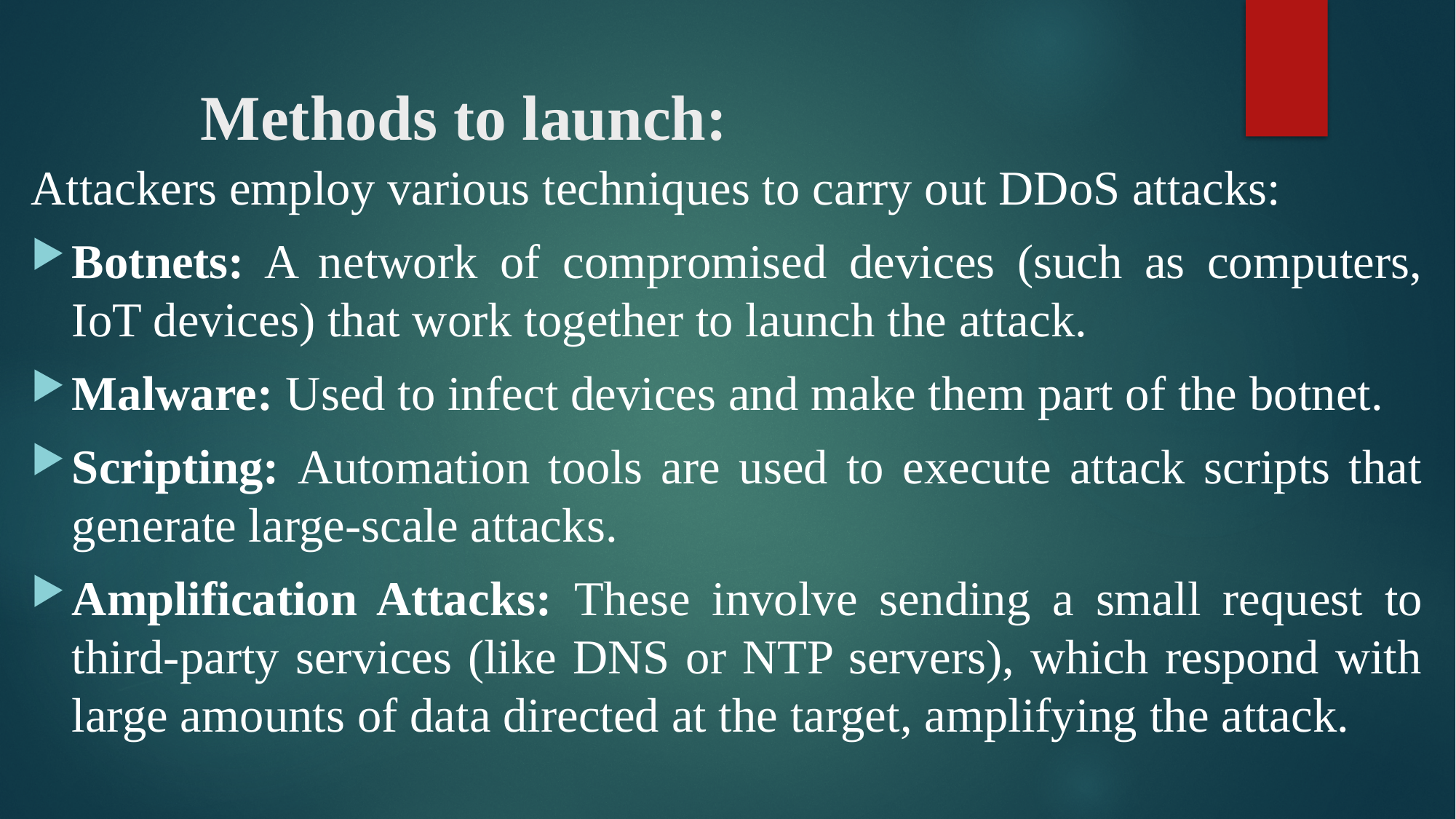

# Methods to launch:
Attackers employ various techniques to carry out DDoS attacks:
Botnets: A network of compromised devices (such as computers, IoT devices) that work together to launch the attack.
Malware: Used to infect devices and make them part of the botnet.
Scripting: Automation tools are used to execute attack scripts that generate large-scale attacks.
Amplification Attacks: These involve sending a small request to third-party services (like DNS or NTP servers), which respond with large amounts of data directed at the target, amplifying the attack.